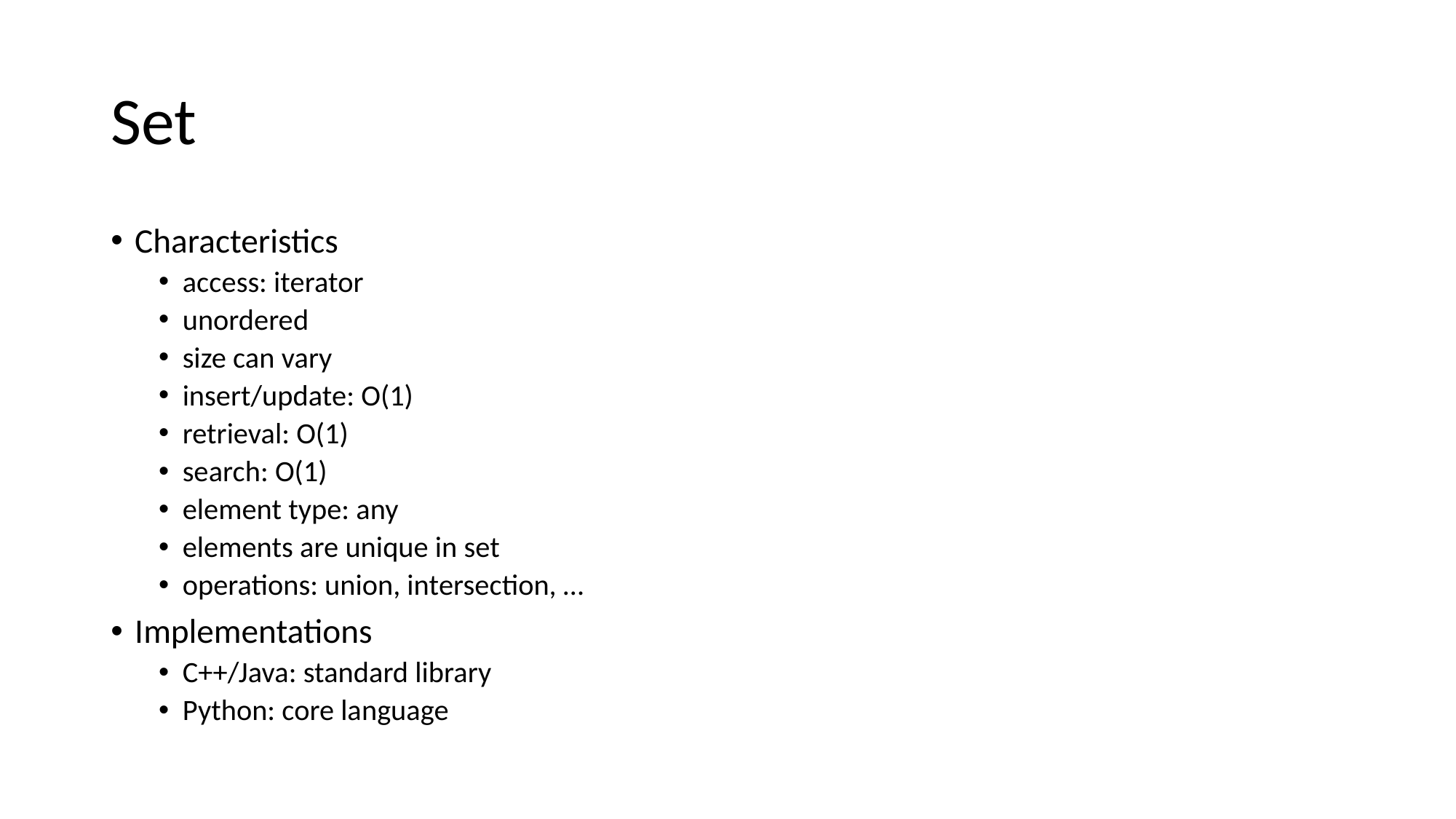

# Set
Characteristics
access: iterator
unordered
size can vary
insert/update: O(1)
retrieval: O(1)
search: O(1)
element type: any
elements are unique in set
operations: union, intersection, …
Implementations
C++/Java: standard library
Python: core language